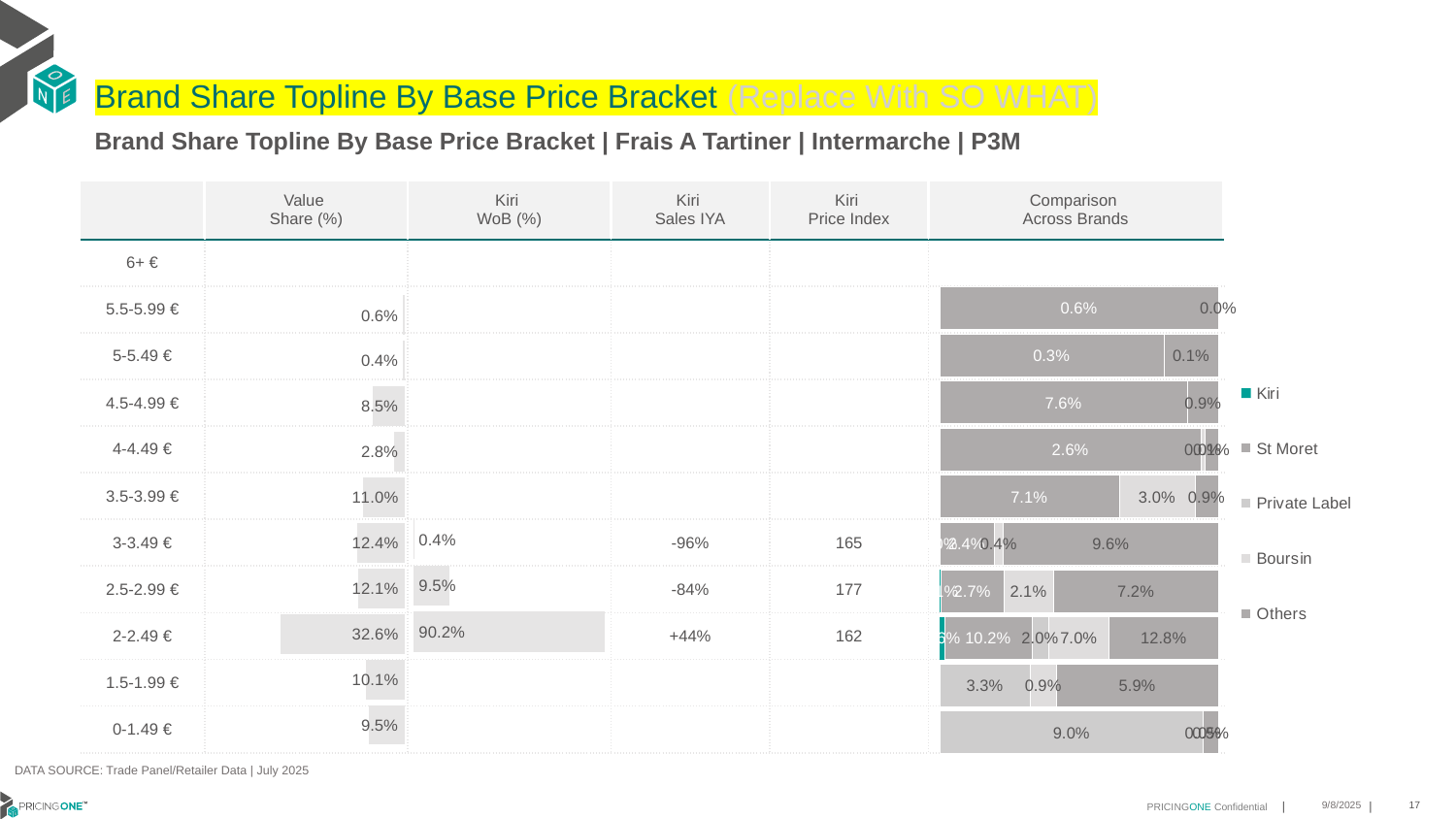

# Brand Share Topline By Base Price Bracket (Replace With SO WHAT)
Brand Share Topline By Base Price Bracket | Frais A Tartiner | Intermarche | P3M
|  | Value Share (%) | Kiri WoB (%) | Kiri Sales IYA | Kiri Price Index | Comparison Across Brands |
| --- | --- | --- | --- | --- | --- |
| 6+ € |  |  |  |  |  |
| 5.5-5.99 € |  |  |  |  |  |
| 5-5.49 € |  |  |  |  |  |
| 4.5-4.99 € |  |  |  |  |  |
| 4-4.49 € |  |  |  |  |  |
| 3.5-3.99 € |  |  |  |  |  |
| 3-3.49 € |  |  | -96% | 165 |  |
| 2.5-2.99 € |  |  | -84% | 177 |  |
| 2-2.49 € |  |  | +44% | 162 |  |
| 1.5-1.99 € |  |  |  |  |  |
| 0-1.49 € |  |  |  |  |  |

### Chart

| Category | Kiri | St Moret | Private Label | Boursin | Others |
|---|---|---|---|---|---|
| 6+ € | None | None | None | None | None |
| 5.5-5.99 € | None | 0.005940243856138549 | None | None | 4.313479269088321e-06 |
| 5-5.49 € | None | 0.003422221187678045 | None | None | 0.0008304419097334903 |
| 4.5-4.99 € | None | 0.07556970860349088 | None | None | 0.009387063533702477 |
| 4-4.49 € | None | 0.025943712515233672 | None | 0.0003797804765477492 | 0.0013578910459437225 |
| 3.5-3.99 € | None | 0.07063244582784935 | None | 0.029633952320199126 | 0.009287970091034232 |
| 3-3.49 € | 2.4171027976332754e-05 | 0.024282129212641976 | None | 0.004072779353838474 | 0.09557939489036127 |
| 2.5-2.99 € | 0.0006401824998104595 | 0.027379168467673794 | None | 0.02133100990946085 | 0.07168474046863893 |
| 2-2.49 € | 0.006101435856212228 | 0.1017179422123571 | 0.019981046338930584 | 0.06994396013225983 | 0.12845323646372886 |
| 1.5-1.99 € | None | None | 0.033016963592719425 | 0.009433384860628181 | 0.058780287182123296 |
| 0-1.49 € | None | None | 0.08992523963223198 | 4.04145805392059e-06 | 0.005140384903024631 |

### Chart

| Category | Value Share |
|---|---|
|  | None |

### Chart

| Category | Brand WoB % |
|---|---|
|  | None |
DATA SOURCE: Trade Panel/Retailer Data | July 2025

9/8/2025
17